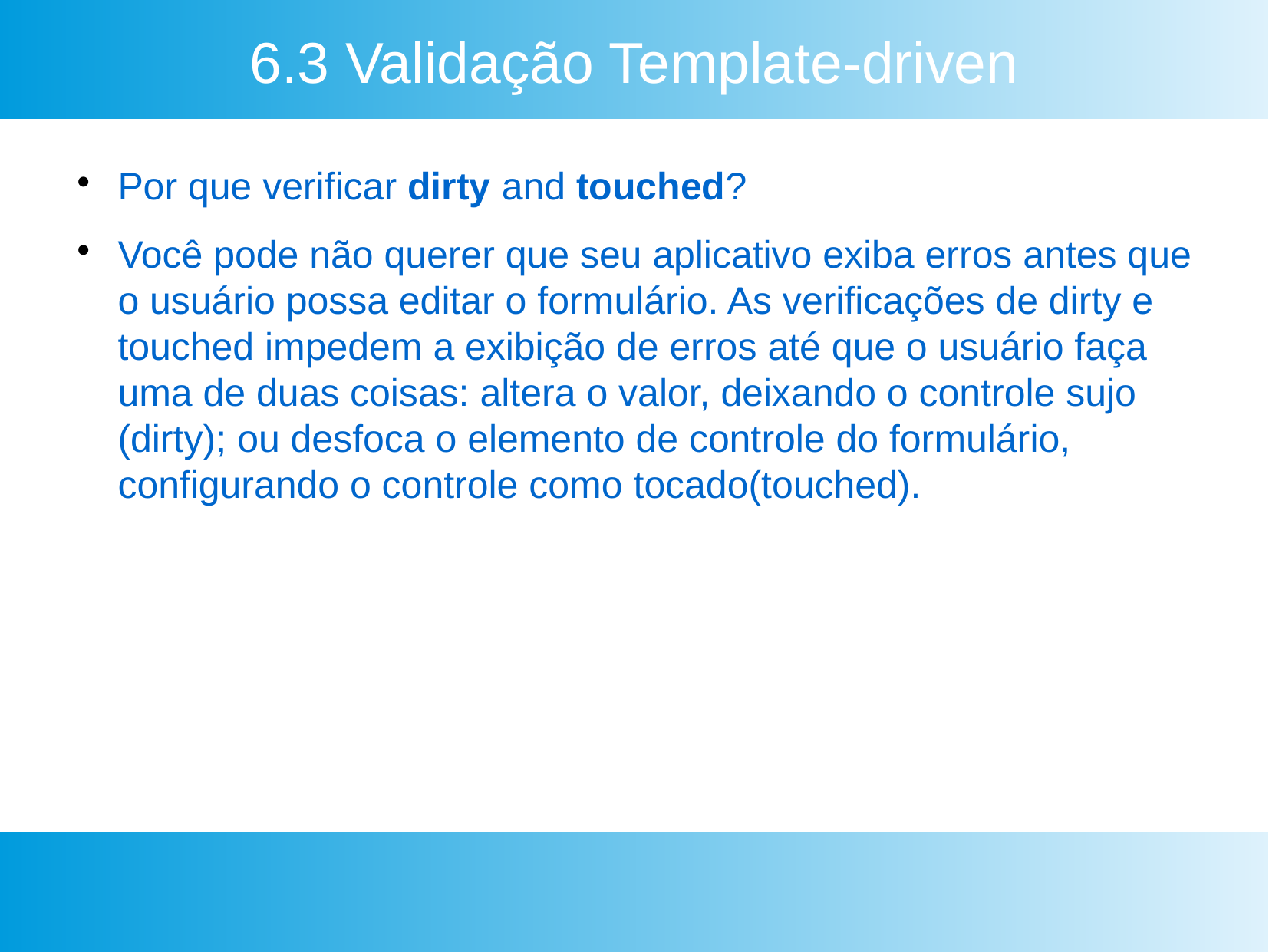

6.3 Validação Template-driven
Por que verificar dirty and touched?
Você pode não querer que seu aplicativo exiba erros antes que o usuário possa editar o formulário. As verificações de dirty e touched impedem a exibição de erros até que o usuário faça uma de duas coisas: altera o valor, deixando o controle sujo (dirty); ou desfoca o elemento de controle do formulário, configurando o controle como tocado(touched).